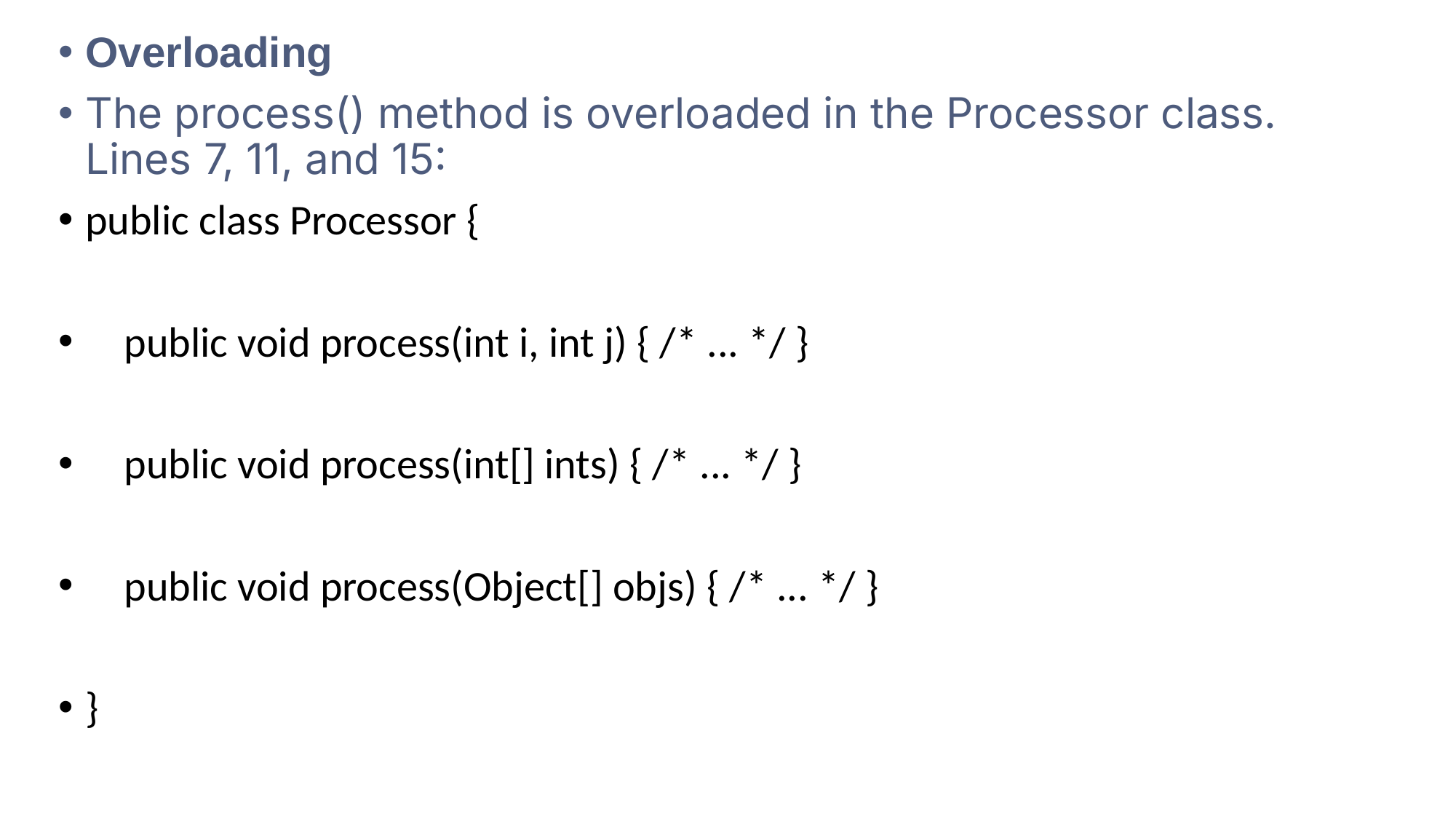

Overloading
The process() method is overloaded in the Processor class. Lines 7, 11, and 15:
public class Processor {

    public void process(int i, int j) { /* ... */ }

    public void process(int[] ints) { /* ... */ }

    public void process(Object[] objs) { /* ... */ }

}